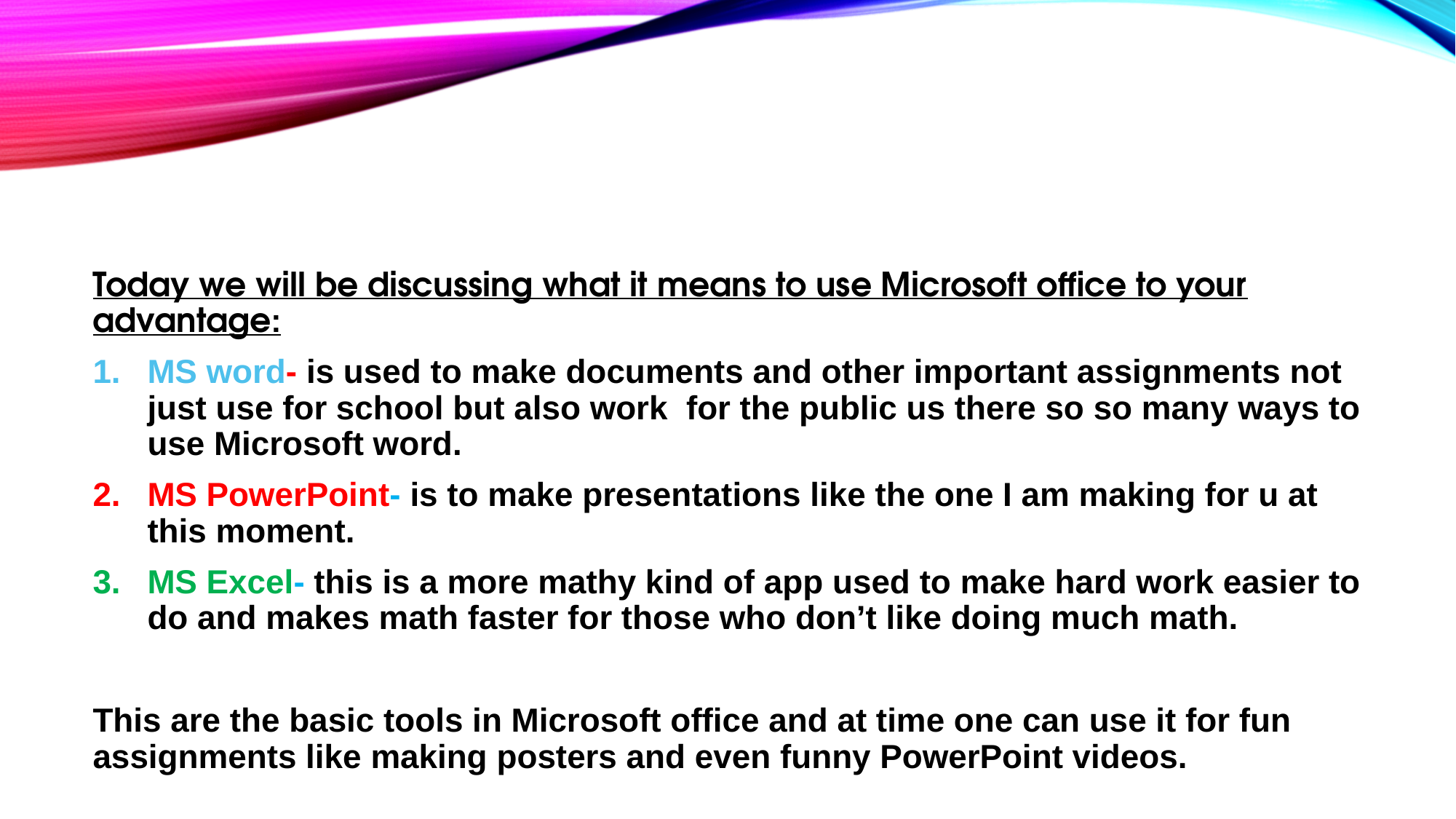

Today we will be discussing what it means to use Microsoft office to your advantage:
MS word- is used to make documents and other important assignments not just use for school but also work  for the public us there so so many ways to use Microsoft word.
MS PowerPoint- is to make presentations like the one I am making for u at this moment.
MS Excel- this is a more mathy kind of app used to make hard work easier to do and makes math faster for those who don’t like doing much math.

This are the basic tools in Microsoft office and at time one can use it for fun assignments like making posters and even funny PowerPoint videos.